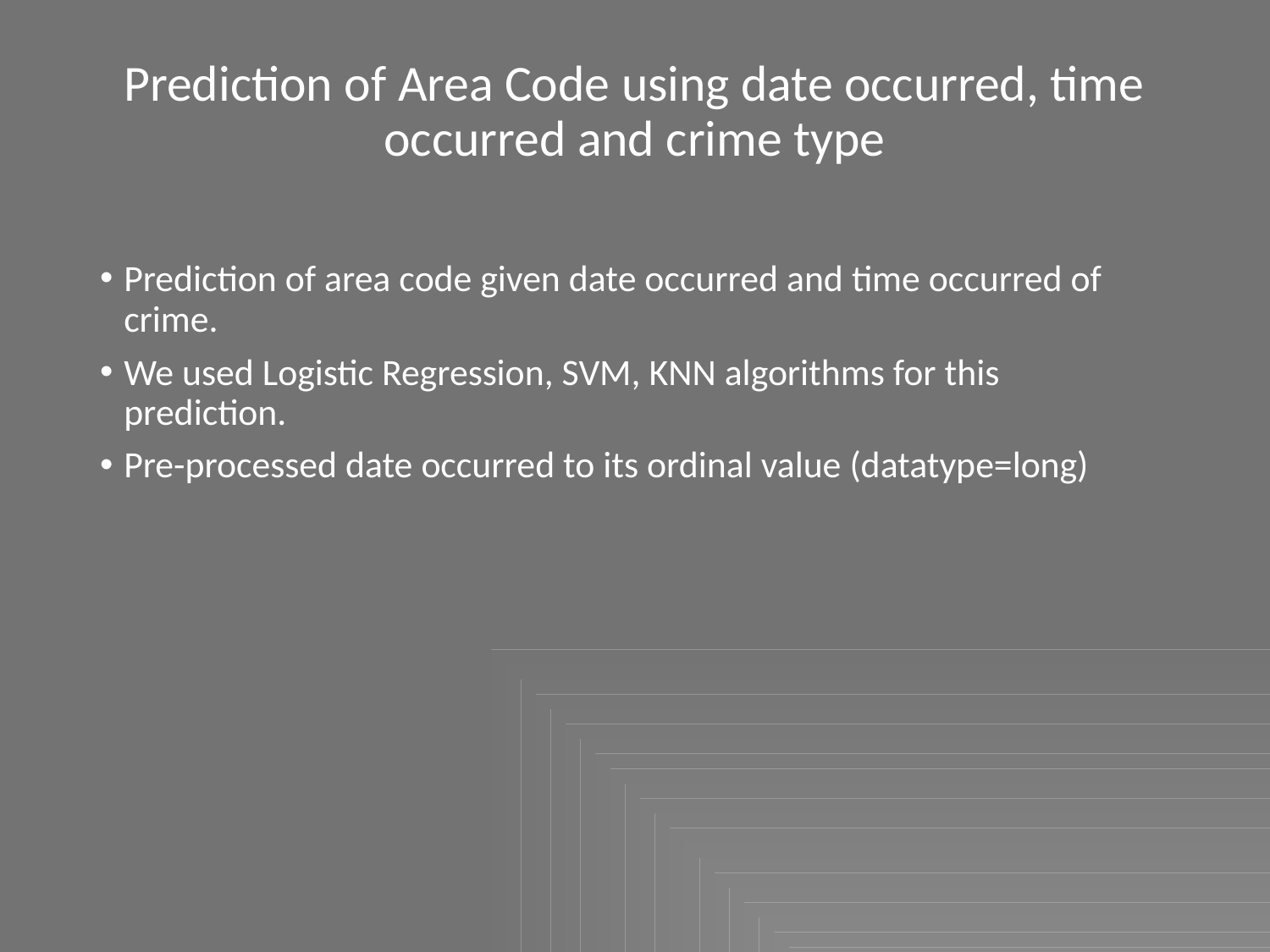

# Prediction of Area Code using date occurred, time occurred and crime type
Prediction of area code given date occurred and time occurred of crime.
We used Logistic Regression, SVM, KNN algorithms for this prediction.
Pre-processed date occurred to its ordinal value (datatype=long)